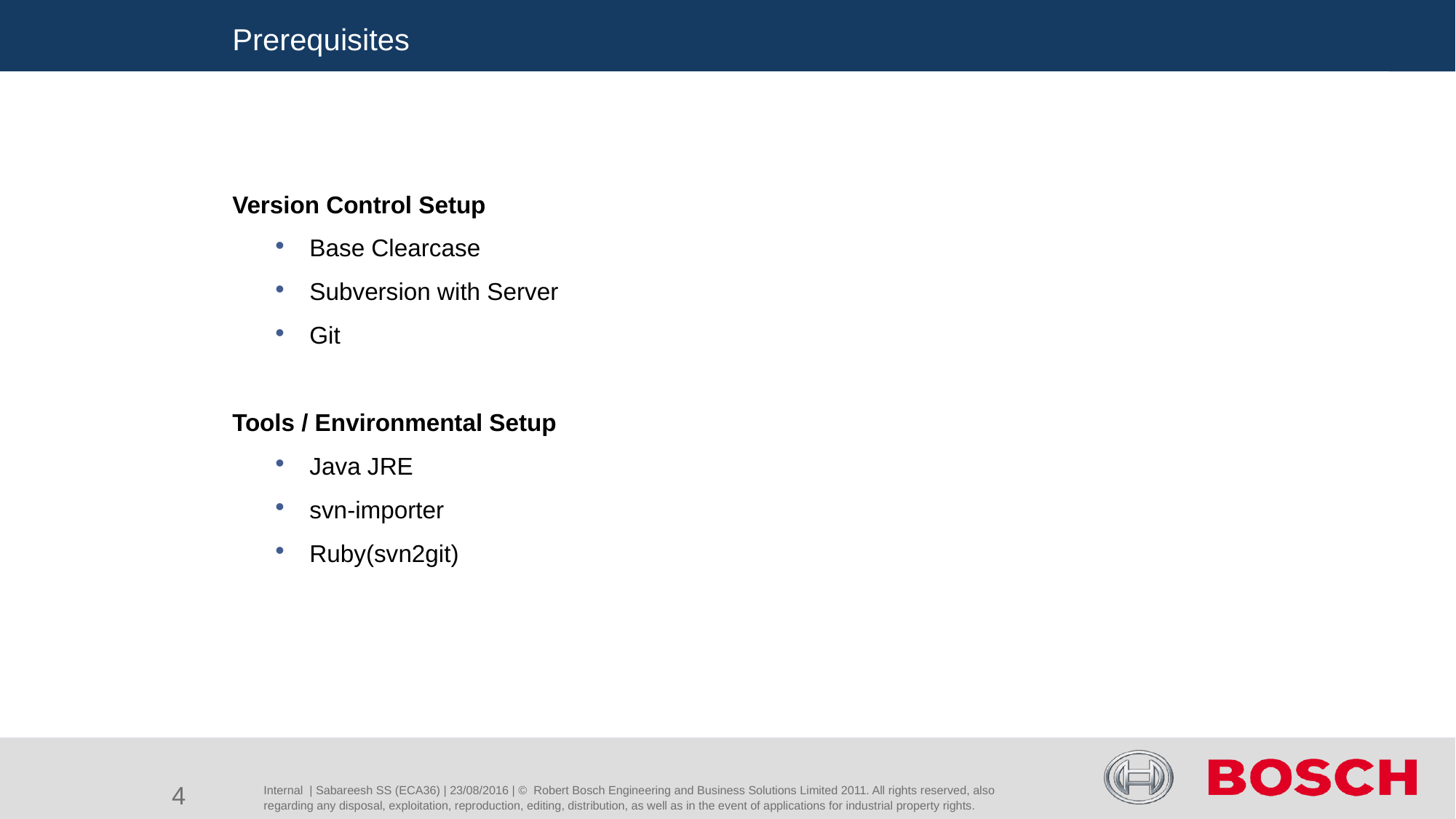

Prerequisites

Version Control Setup
Base Clearcase
Subversion with Server
Git

Tools / Environmental Setup
Java JRE
svn-importer
Ruby(svn2git)

4
Internal  | Sabareesh SS (ECA36) | 23/08/2016 | ©  Robert Bosch Engineering and Business Solutions Limited 2011. All rights reserved, also regarding any disposal, exploitation, reproduction, editing, distribution, as well as in the event of applications for industrial property rights.